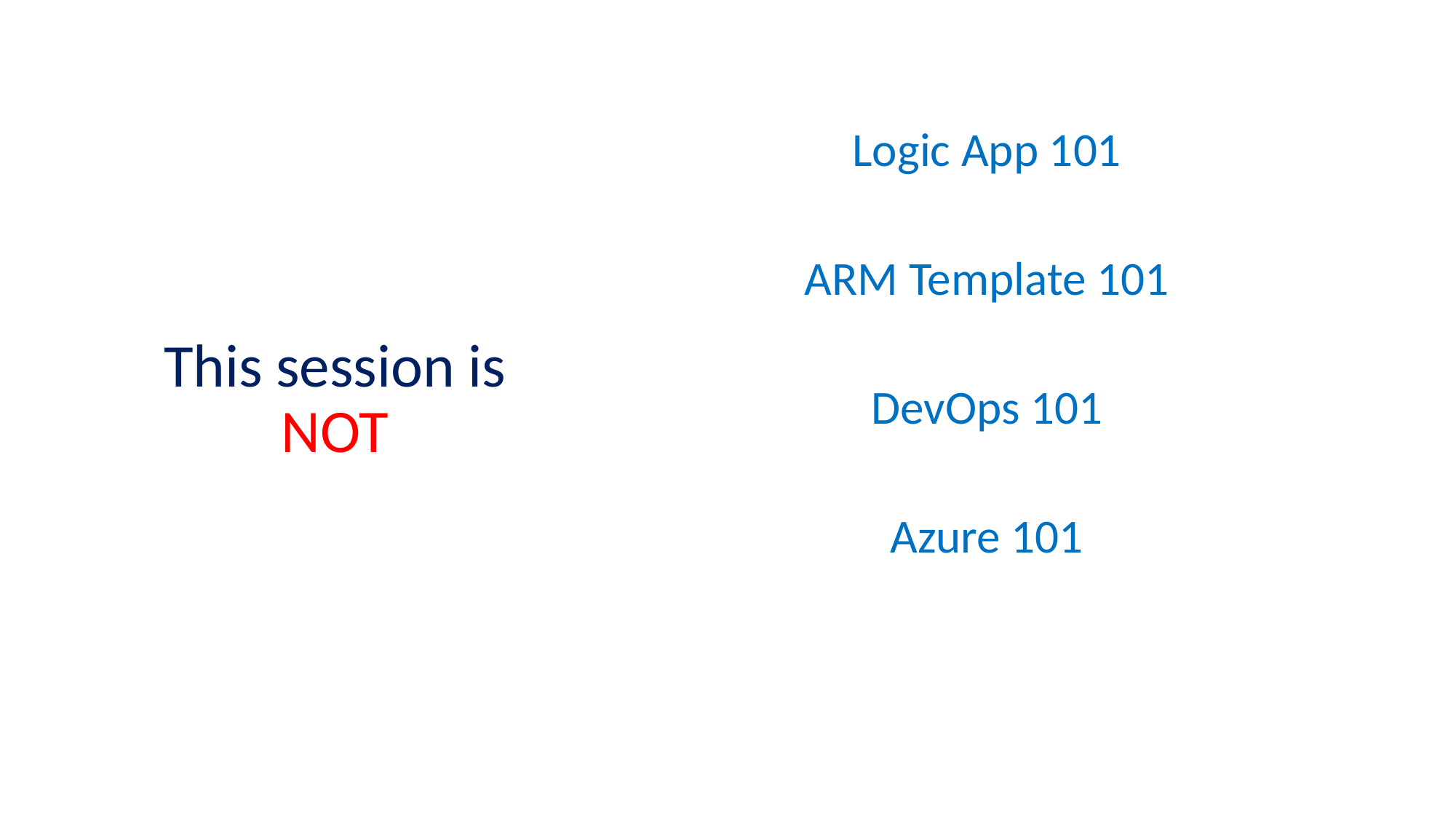

# This session is NOT
Logic App 101

ARM Template 101

DevOps 101

Azure 101

Real estate investment 101